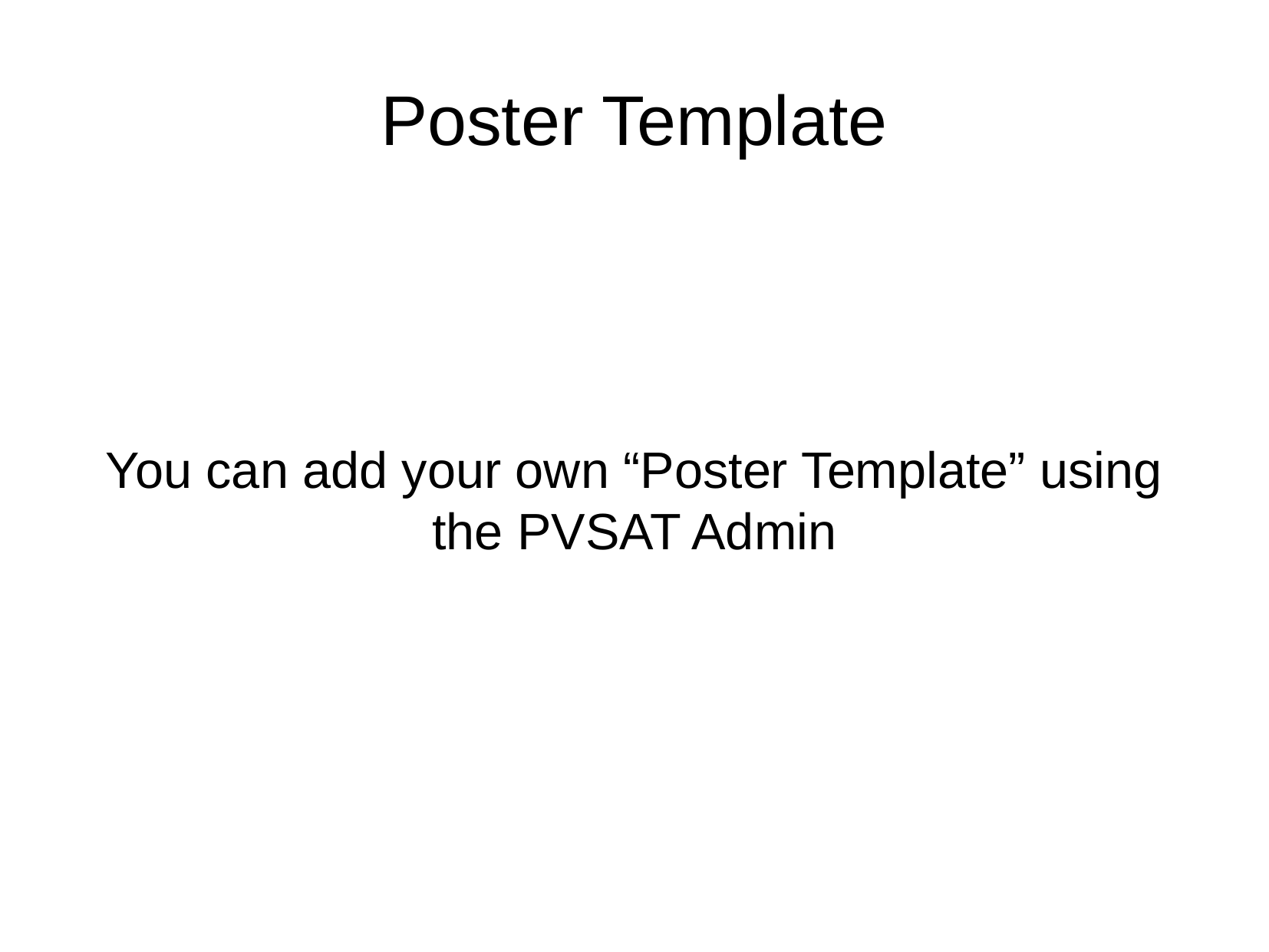

Poster Template
You can add your own “Poster Template” using the PVSAT Admin